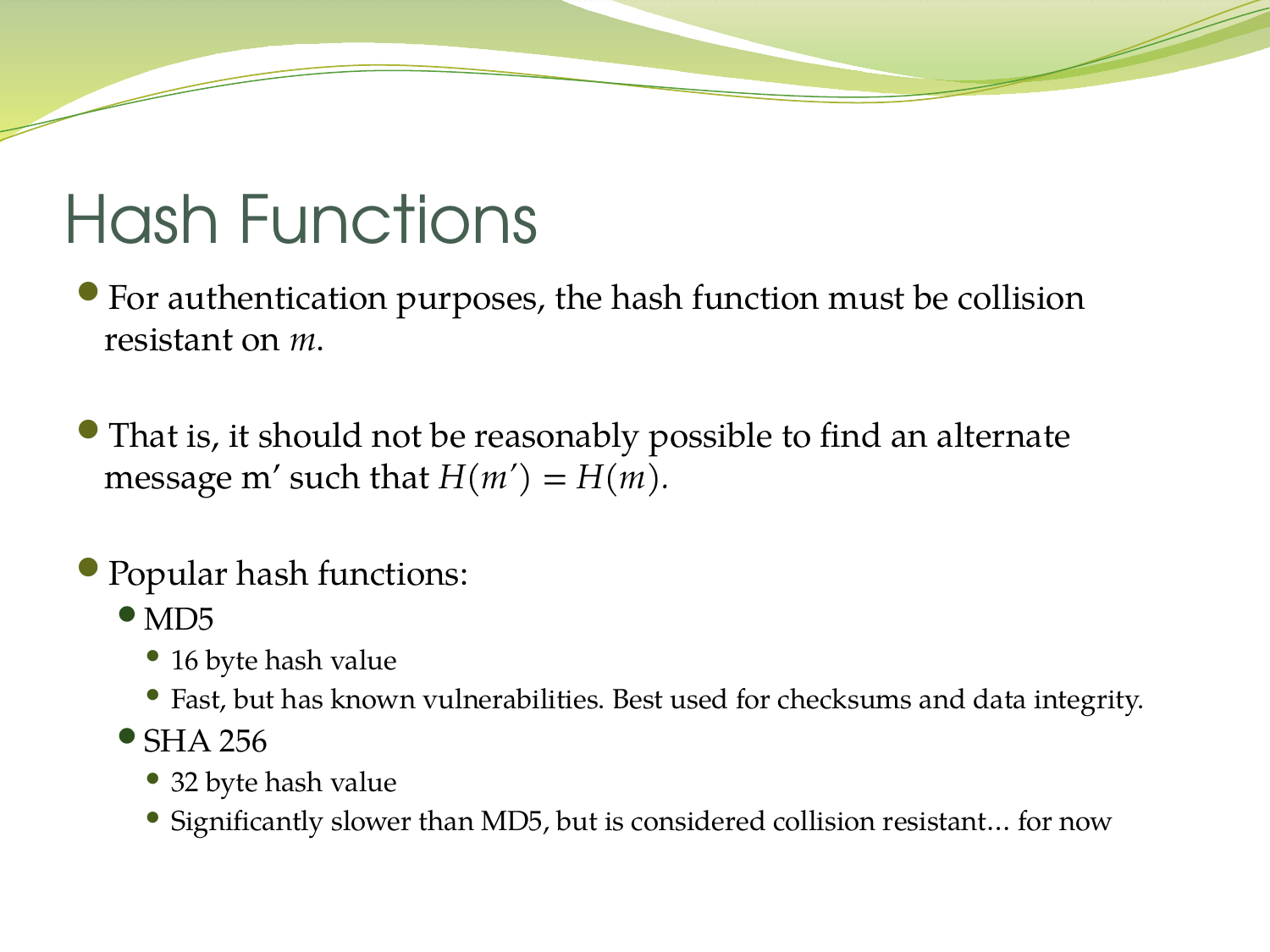

# Hash Functions
For authentication purposes, the hash function must be collision resistant on m.

That is, it should not be reasonably possible to find an alternate message m’ such that H(m’) = H(m).

Popular hash functions:
MD5
16 byte hash value
Fast, but has known vulnerabilities. Best used for checksums and data integrity.
SHA 256
32 byte hash value
Significantly slower than MD5, but is considered collision resistant… for now